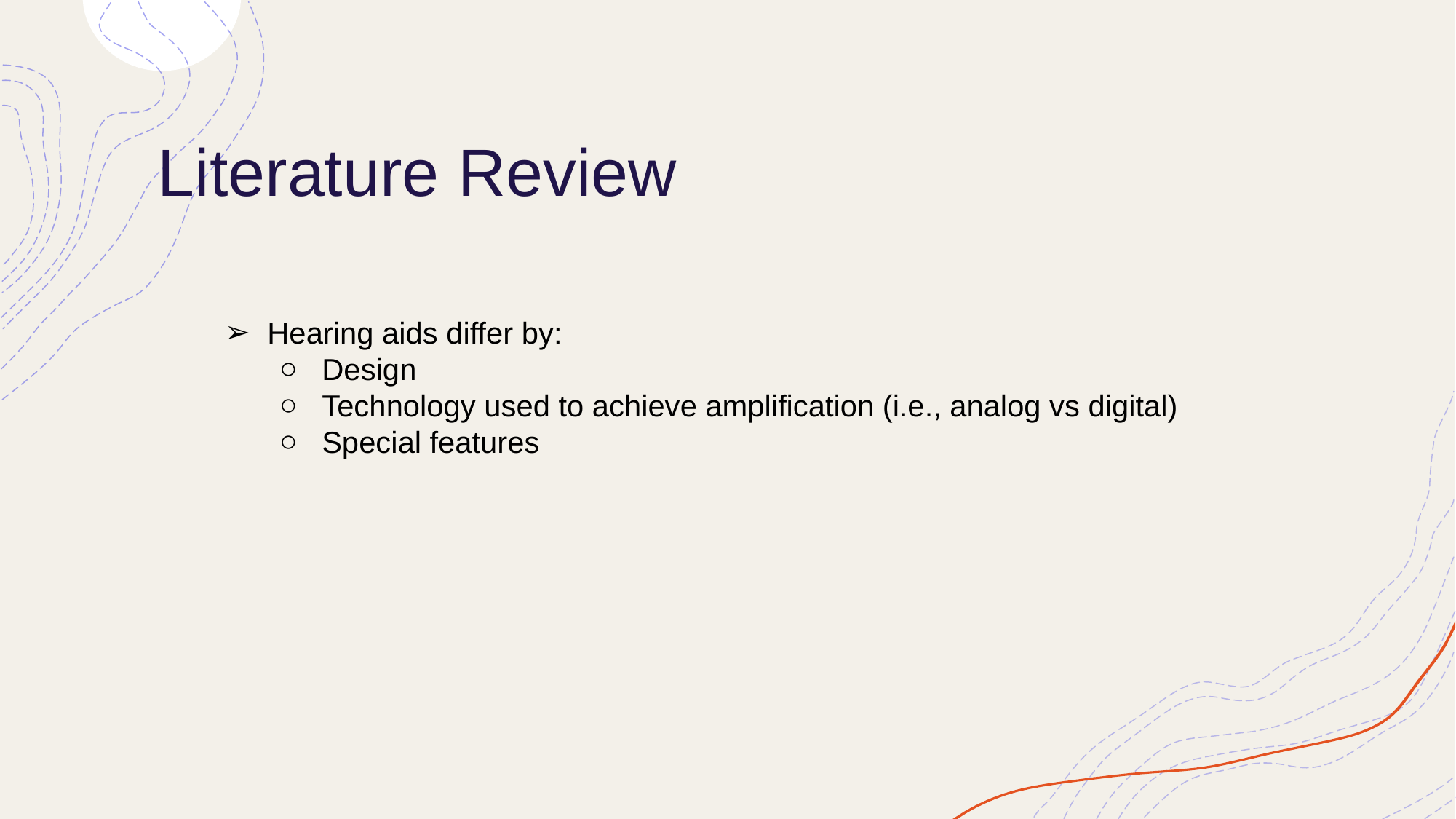

# Literature Review

Hearing aids differ by:
Design
Technology used to achieve amplification (i.e., analog vs digital)
Special features